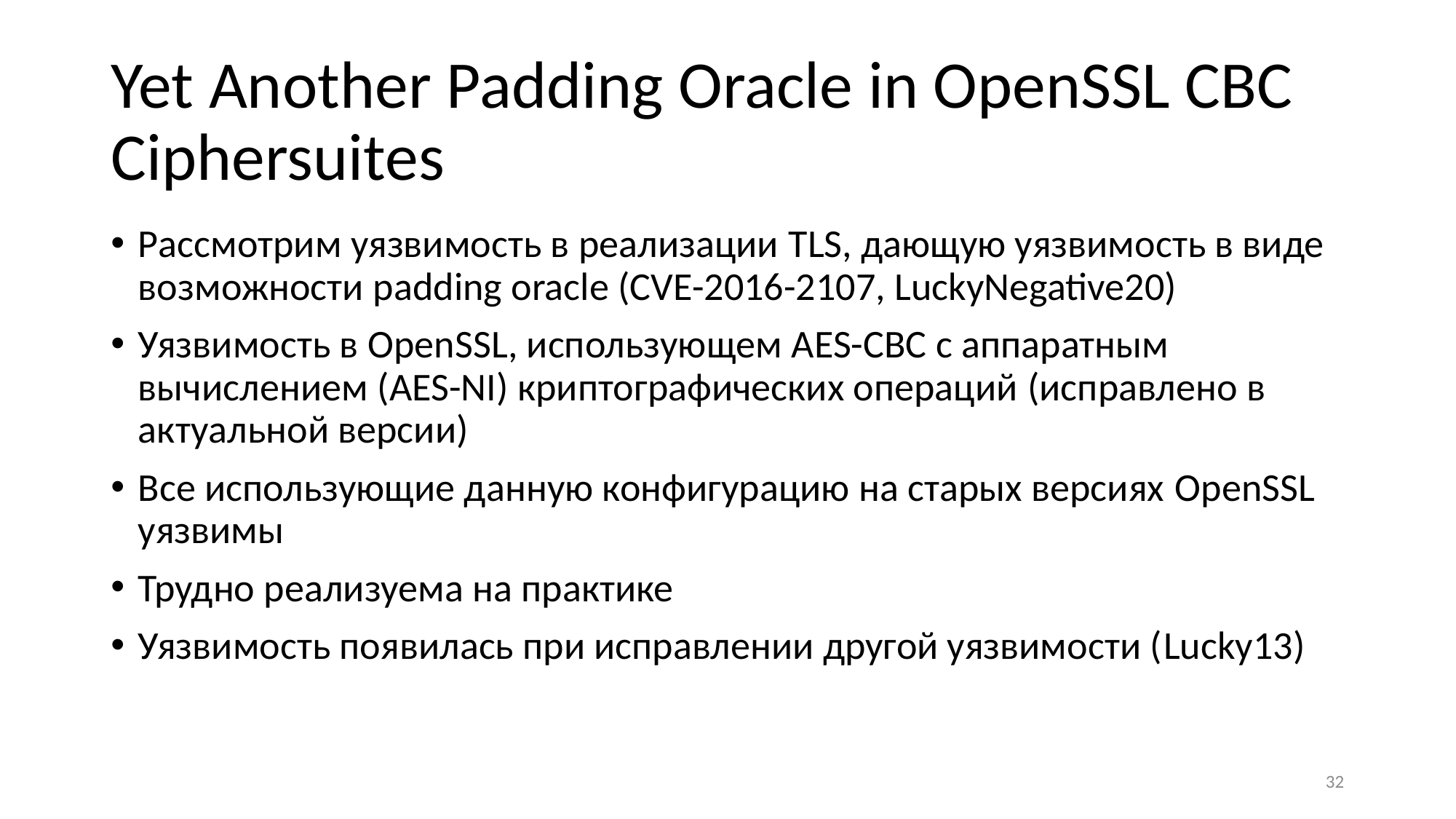

# Yet Another Padding Oracle in OpenSSL CBC Ciphersuites
Рассмотрим уязвимость в реализации TLS, дающую уязвимость в виде возможности padding oracle (CVE-2016-2107, LuckyNegative20)
Уязвимость в OpenSSL, использующем AES-CBC с аппаратным вычислением (AES-NI) криптографических операций (исправлено в актуальной версии)
Все использующие данную конфигурацию на старых версиях OpenSSL уязвимы
Трудно реализуема на практике
Уязвимость появилась при исправлении другой уязвимости (Lucky13)

32